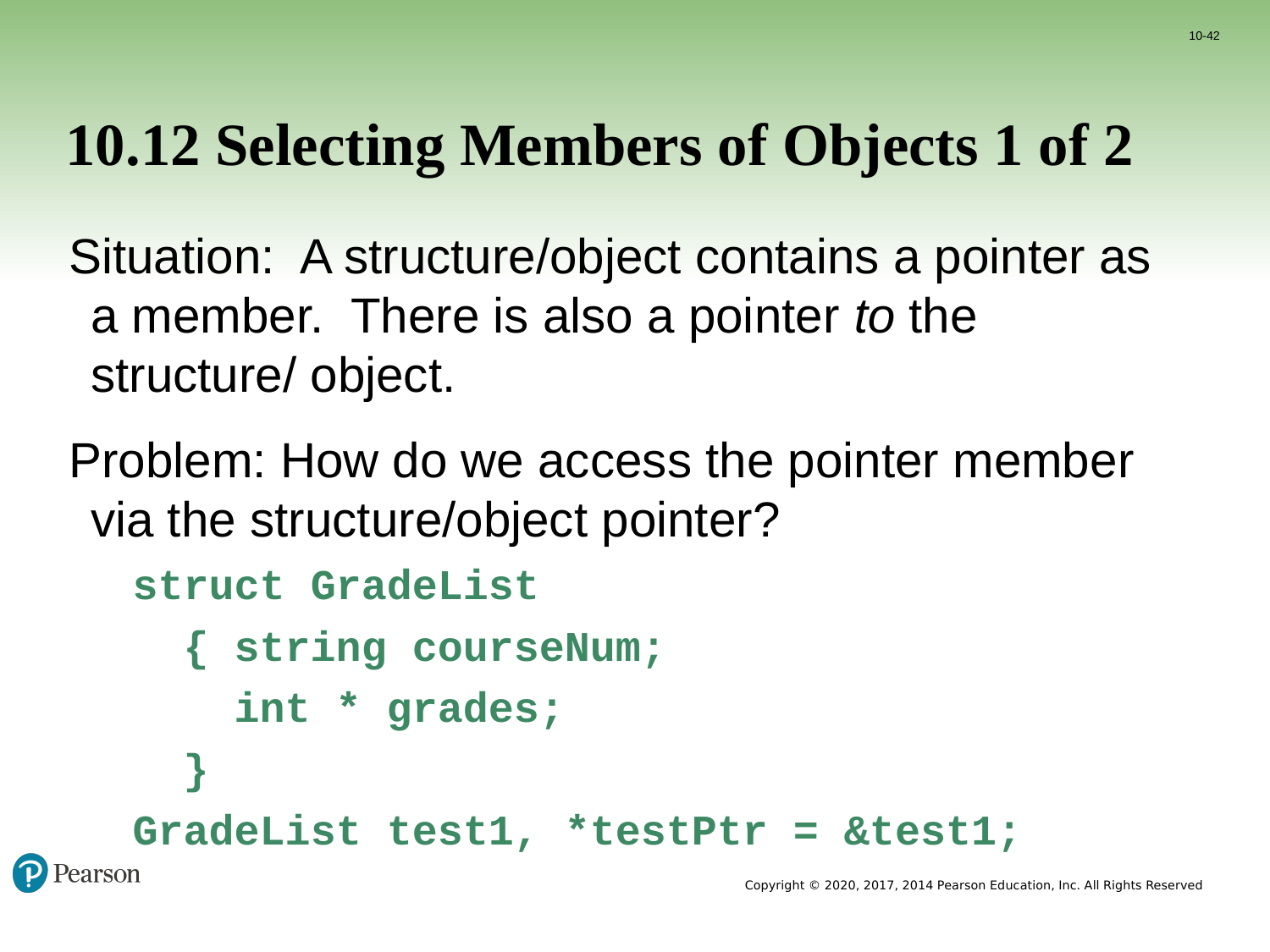

10-42
# 10.12 Selecting Members of Objects 1 of 2
Situation:  A structure/object contains a pointer as a member.  There is also a pointer to the structure/ object.
Problem: How do we access the pointer member via the structure/object pointer?
struct GradeList
  { string courseNum;
    int * grades;
  }
GradeList test1, *testPtr = &test1;